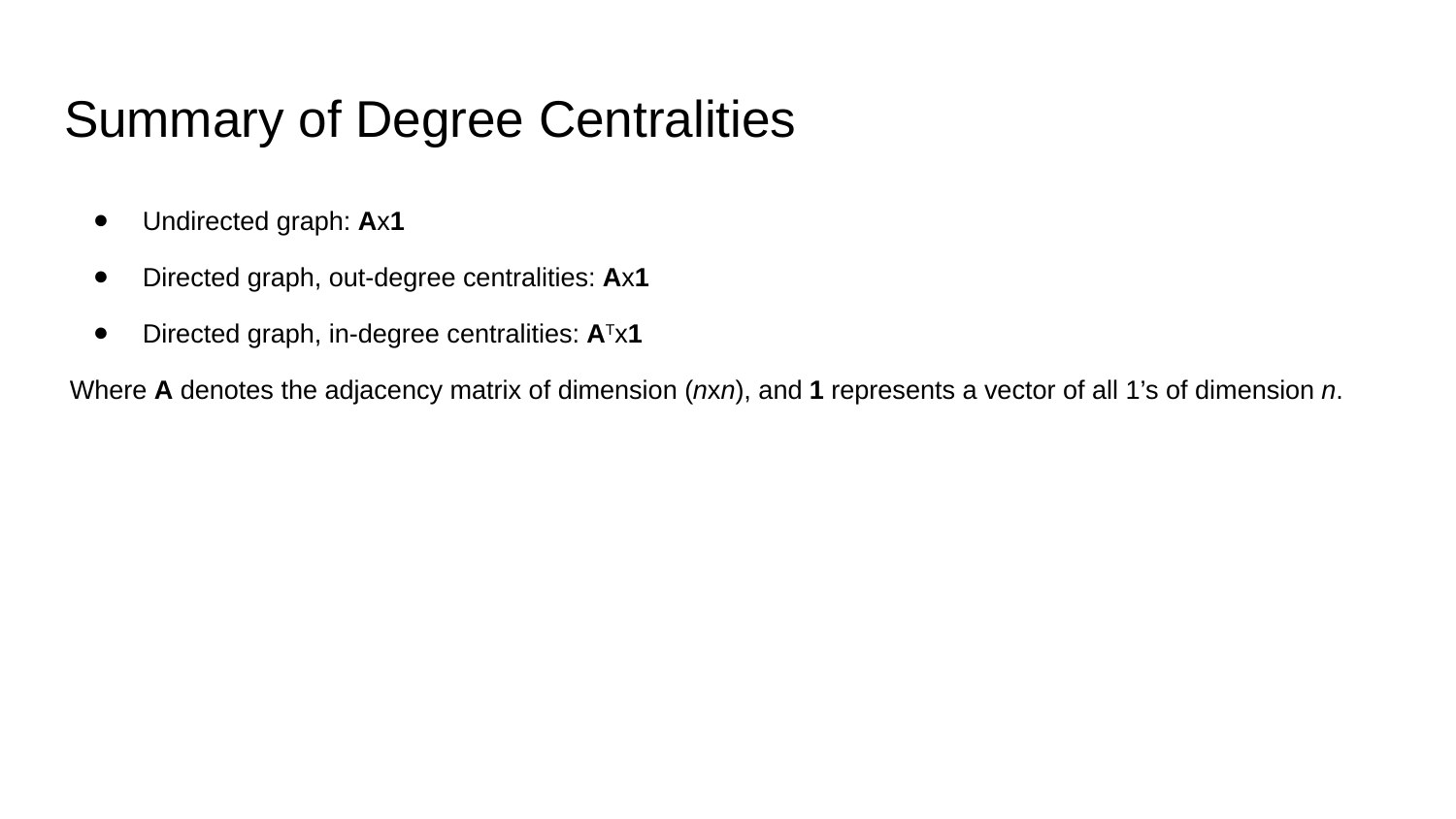

Summary of Degree Centralities
Undirected graph: Ax1
Directed graph, out-degree centralities: Ax1
Directed graph, in-degree centralities: ATx1
Where A denotes the adjacency matrix of dimension (nxn), and 1 represents a vector of all 1’s of dimension n.